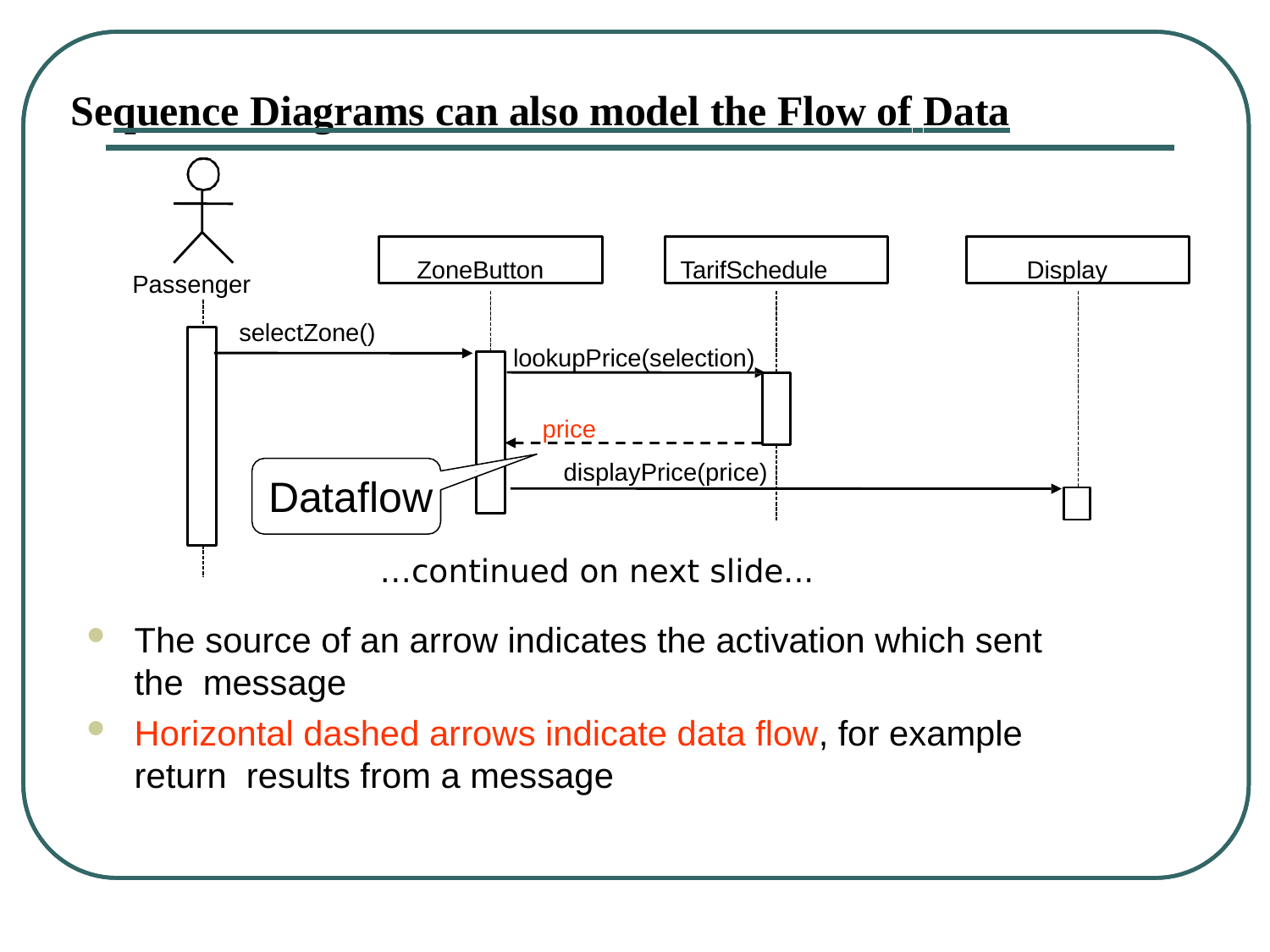

# Sequence Diagrams can also model the Flow of Data

ZoneButton
TarifSchedule
Display
Passenger

selectZone()
lookupPrice(selection)

price

displayPrice(price)
Dataflow

…continued on next slide...
The source of an arrow indicates the activation which sent the  message
Horizontal dashed arrows indicate data flow, for example return  results from a message